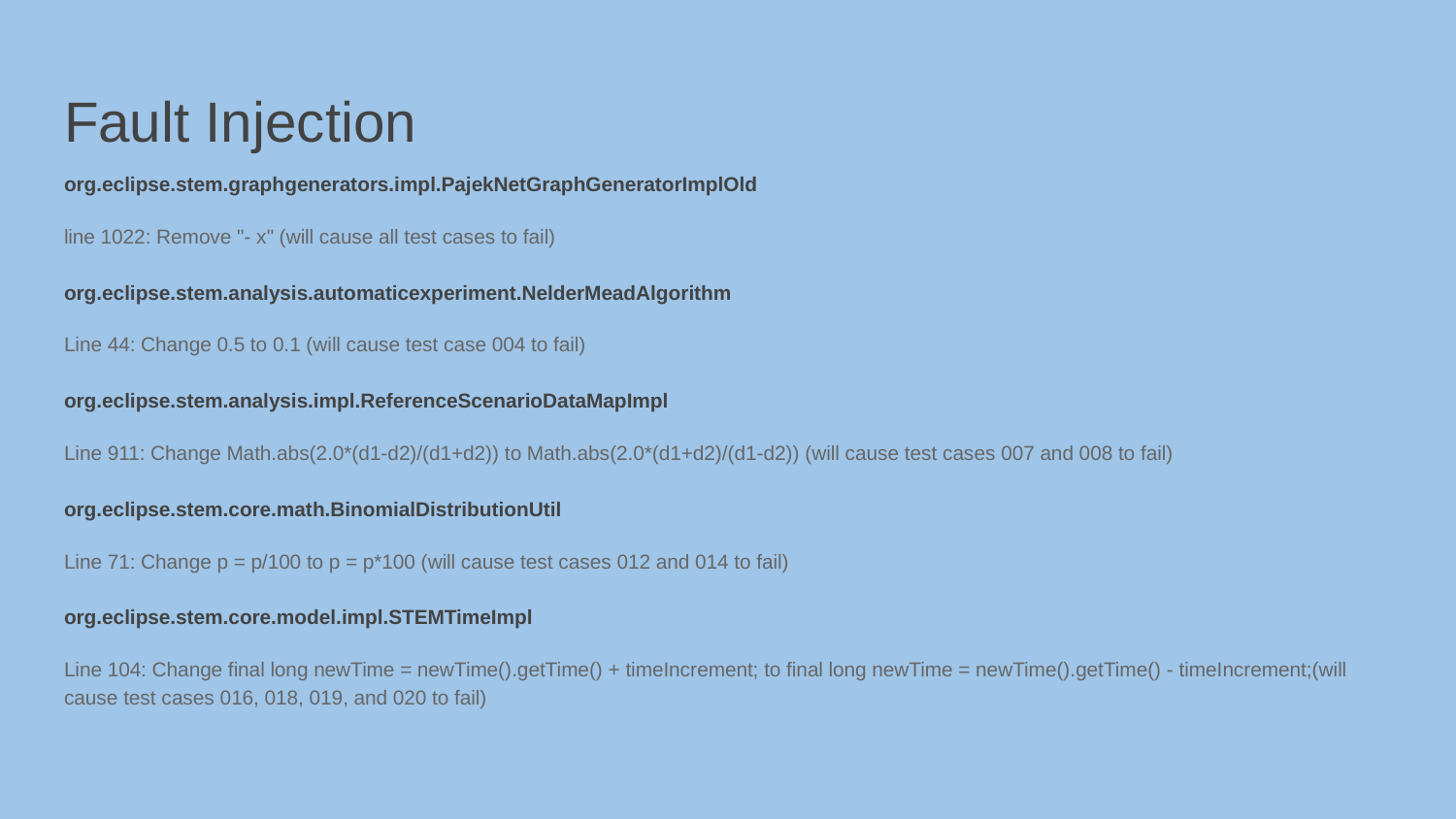

# Fault Injection
org.eclipse.stem.graphgenerators.impl.PajekNetGraphGeneratorImplOld
line 1022: Remove "- x" (will cause all test cases to fail)
org.eclipse.stem.analysis.automaticexperiment.NelderMeadAlgorithm
Line 44: Change 0.5 to 0.1 (will cause test case 004 to fail)
org.eclipse.stem.analysis.impl.ReferenceScenarioDataMapImpl
Line 911: Change Math.abs(2.0*(d1-d2)/(d1+d2)) to Math.abs(2.0*(d1+d2)/(d1-d2)) (will cause test cases 007 and 008 to fail)
org.eclipse.stem.core.math.BinomialDistributionUtil
Line 71: Change p = p/100 to p = p*100 (will cause test cases 012 and 014 to fail)
org.eclipse.stem.core.model.impl.STEMTimeImpl
Line 104: Change final long newTime = newTime().getTime() + timeIncrement; to final long newTime = newTime().getTime() - timeIncrement;(will cause test cases 016, 018, 019, and 020 to fail)